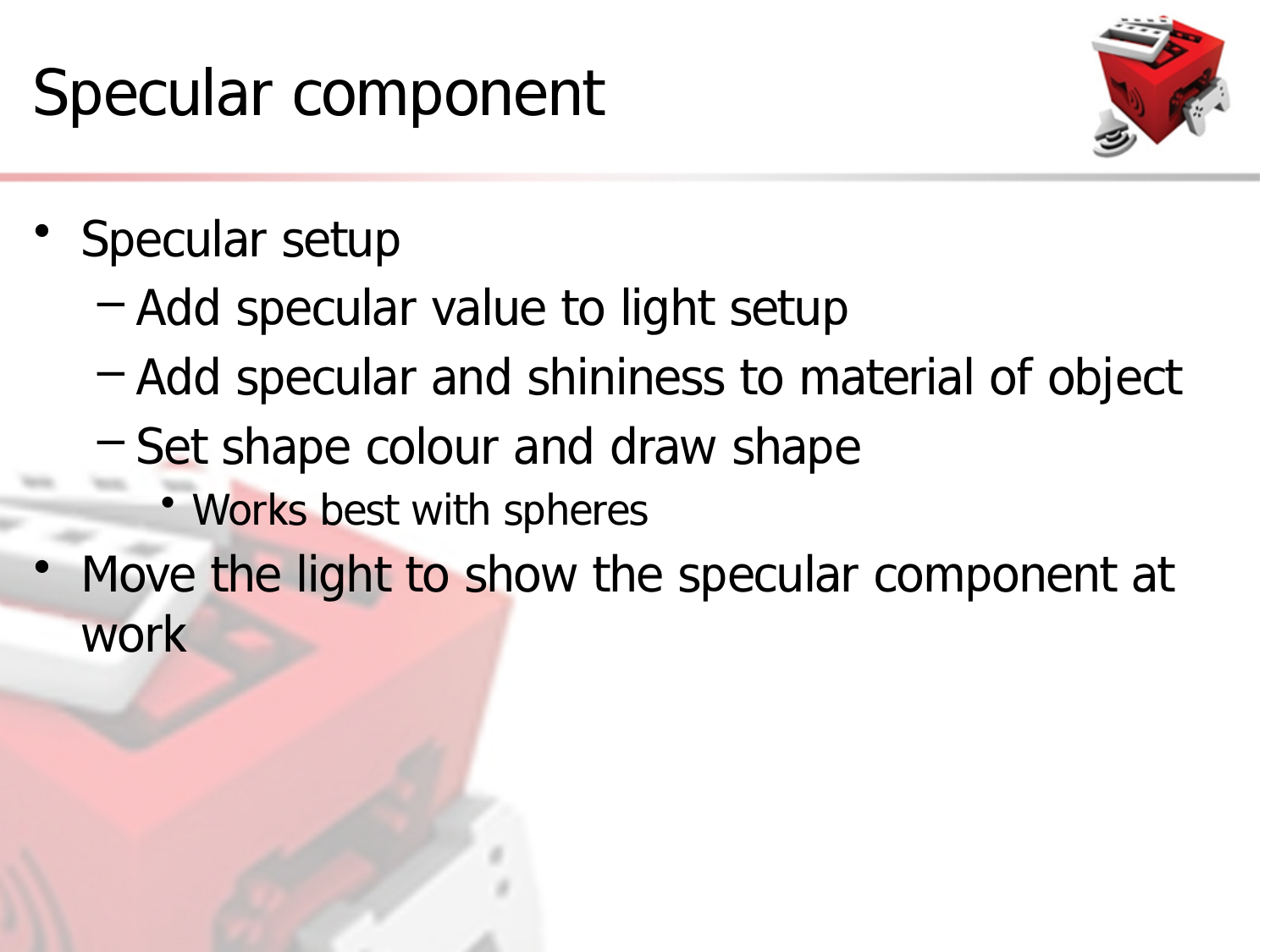

# Specular component
Specular setup
Add specular value to light setup
Add specular and shininess to material of object
Set shape colour and draw shape
Works best with spheres
Move the light to show the specular component at work